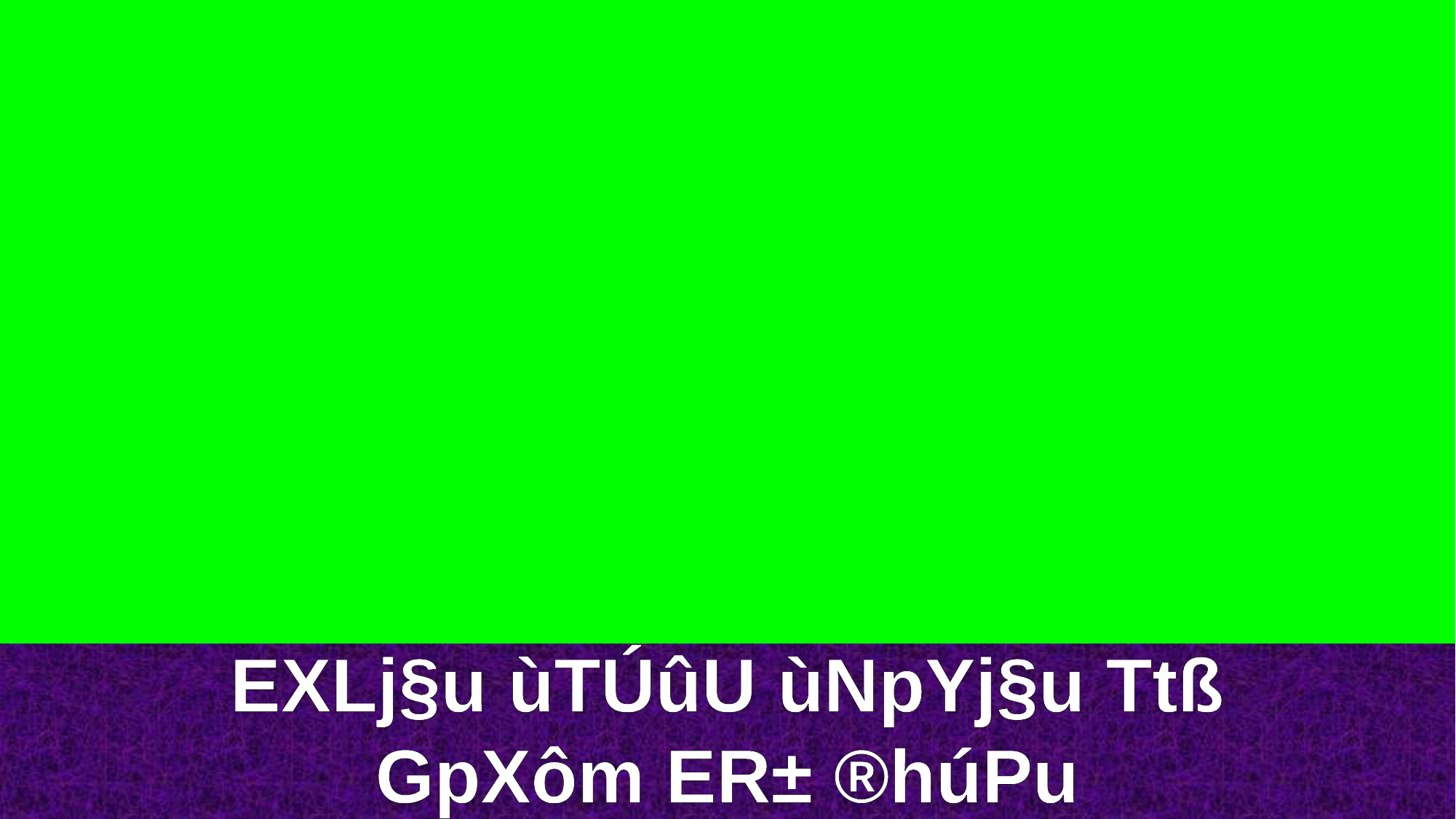

EXLj§u ùTÚûU ùNpYj§u Ttß
GpXôm ER± ®húPu